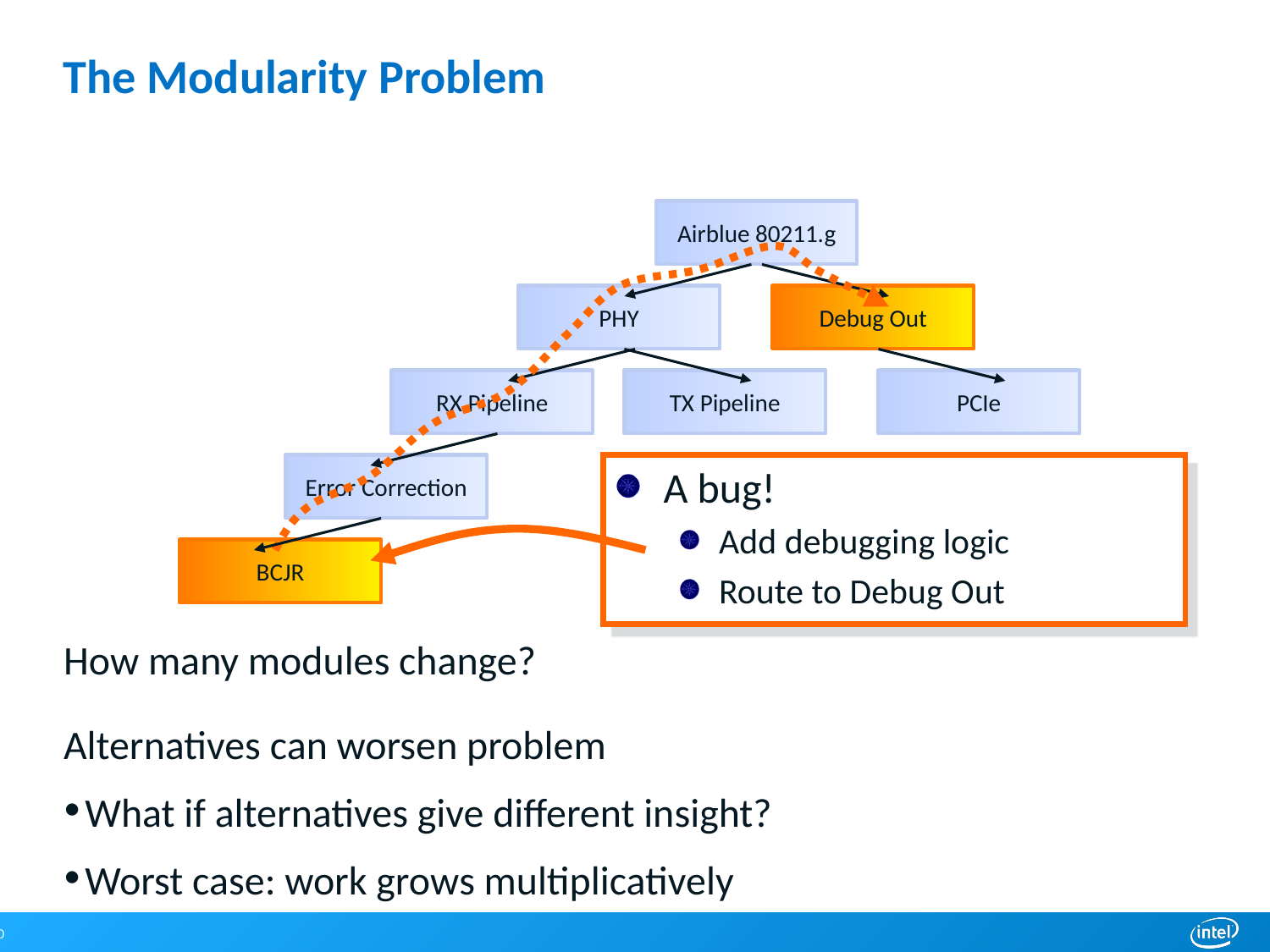

# The Modularity Problem
Airblue 80211.g

PHY
Debug Out

RX Pipeline
TX Pipeline
PCIe

Error Correction
A bug!
Add debugging logic
Route to Debug Out

Branch
Pred
BCJR
How many modules change?
Alternatives can worsen problem
What if alternatives give different insight?
Worst case: work grows multiplicatively